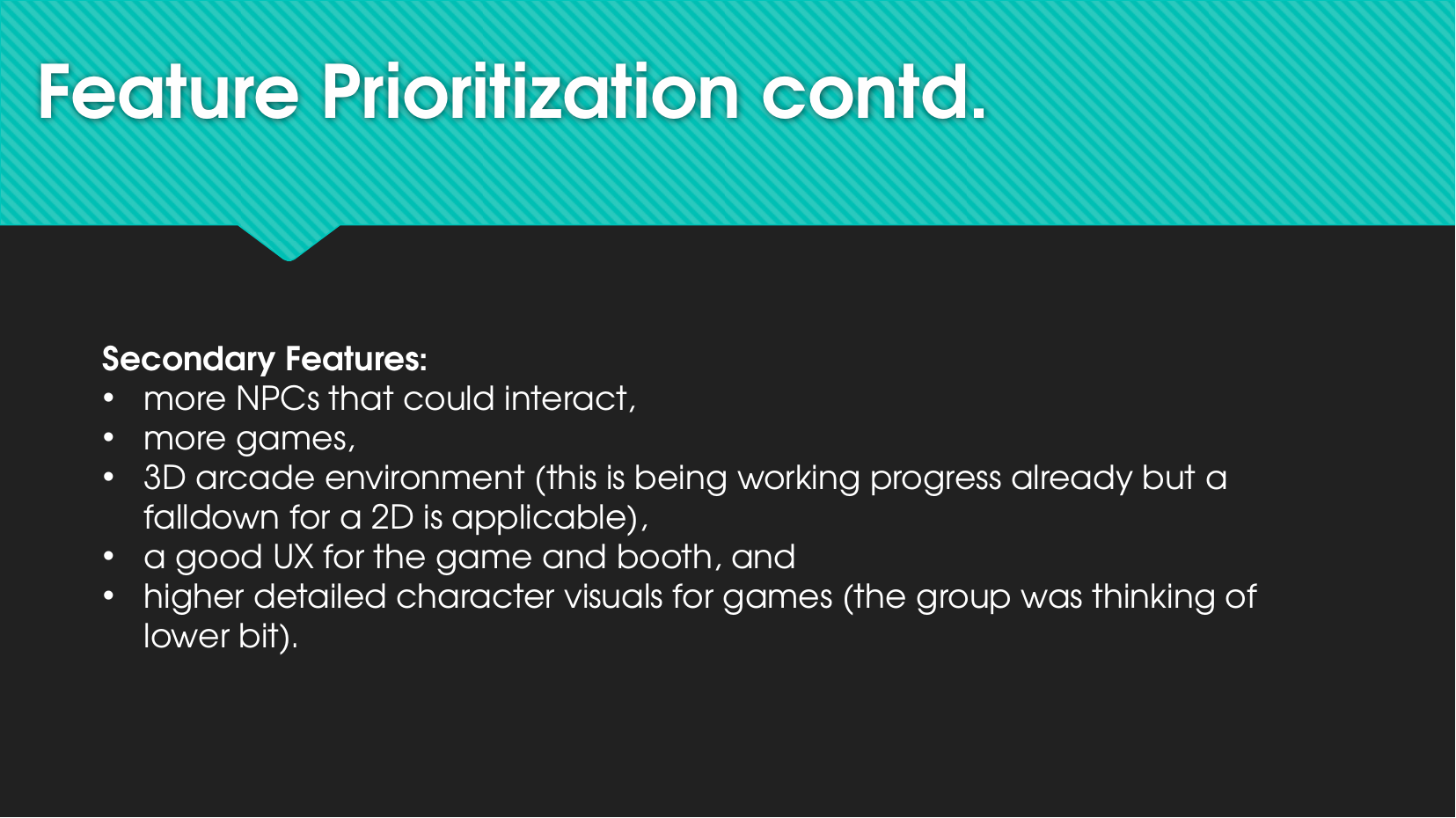

# Feature Prioritization contd.
Secondary Features:
more NPCs that could interact,
more games,
3D arcade environment (this is being working progress already but a falldown for a 2D is applicable),
a good UX for the game and booth, and
higher detailed character visuals for games (the group was thinking of lower bit).